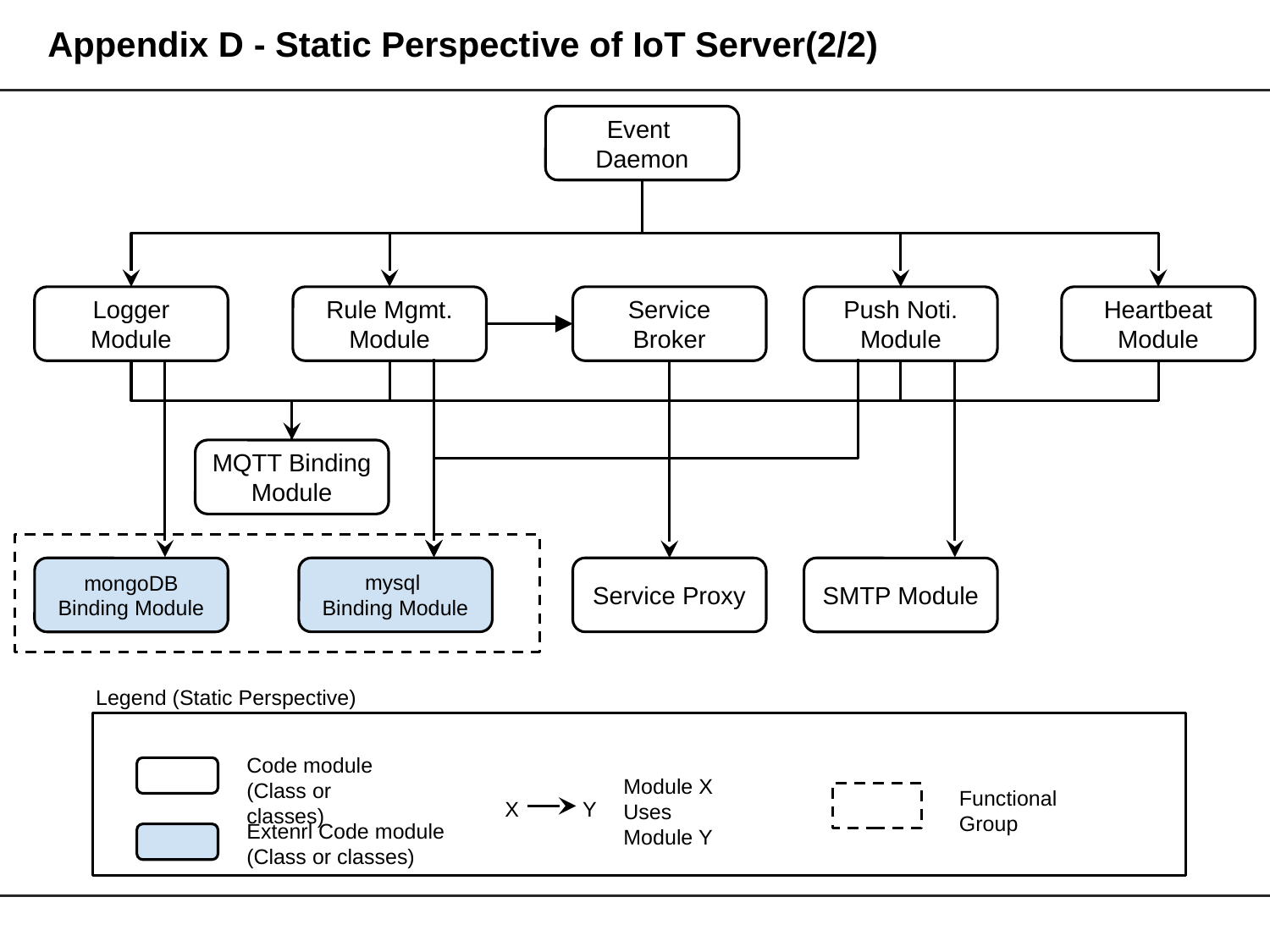

# Appendix D - Static Perspective of IoT Server(2/2)
Event
Daemon
Logger
Module
Rule Mgmt. Module
Service
Broker
Push Noti.
Module
Heartbeat
Module

MQTT Binding Module

mysql
Binding Module
Service Proxy
mongoDB
Binding Module
SMTP Module
Legend (Static Perspective)

Code module
(Class or classes)

Module X
Uses
Module Y
X
Y
Functional
Group

Extenrl Code module
(Class or classes)